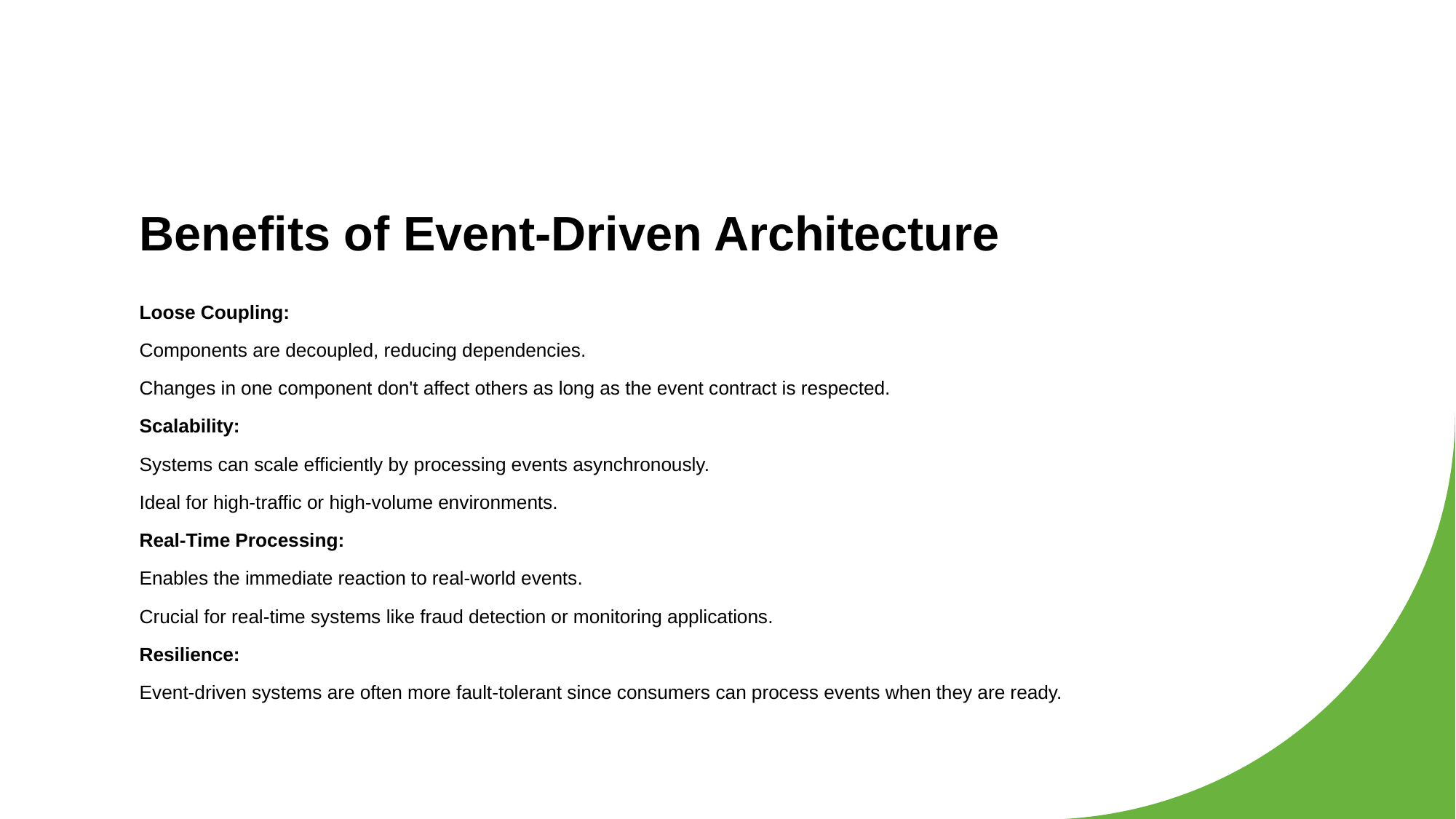

# Benefits of Event-Driven Architecture
Loose Coupling:
Components are decoupled, reducing dependencies.
Changes in one component don't affect others as long as the event contract is respected.
Scalability:
Systems can scale efficiently by processing events asynchronously.
Ideal for high-traffic or high-volume environments.
Real-Time Processing:
Enables the immediate reaction to real-world events.
Crucial for real-time systems like fraud detection or monitoring applications.
Resilience:
Event-driven systems are often more fault-tolerant since consumers can process events when they are ready.